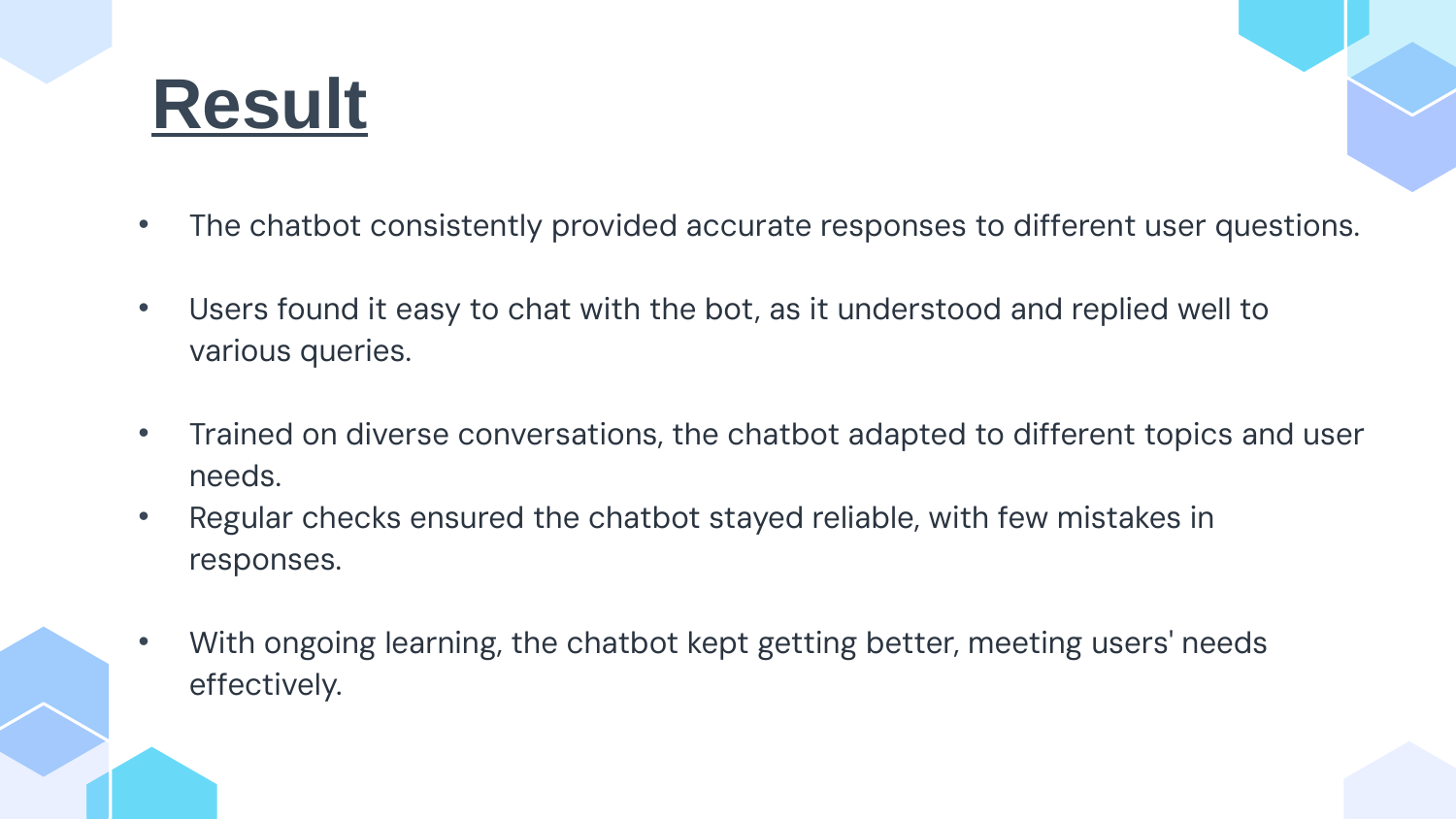

# Result
The chatbot consistently provided accurate responses to different user questions.

Users found it easy to chat with the bot, as it understood and replied well to various queries.

Trained on diverse conversations, the chatbot adapted to different topics and user needs.
Regular checks ensured the chatbot stayed reliable, with few mistakes in responses.

With ongoing learning, the chatbot kept getting better, meeting users' needs effectively.